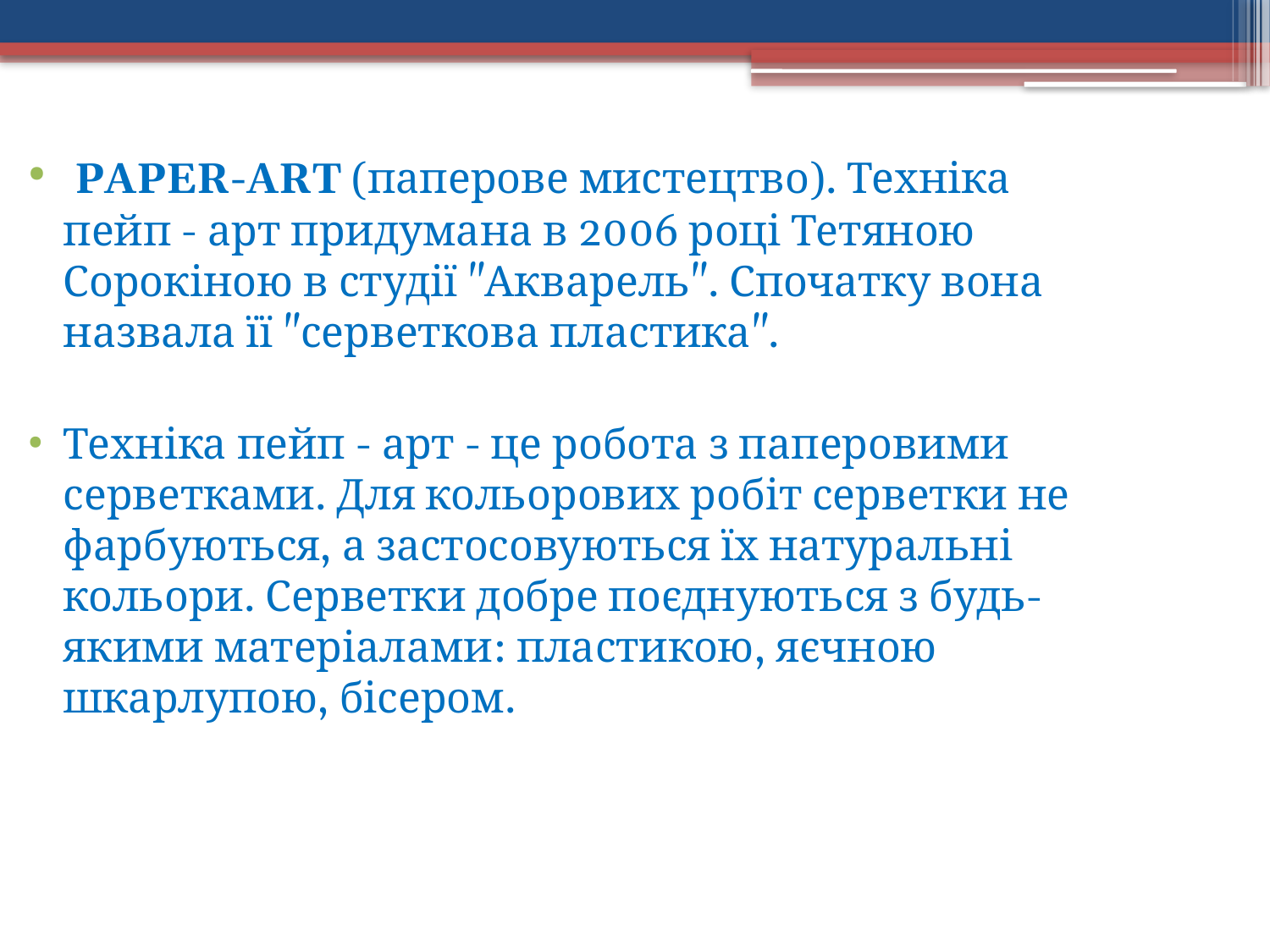

PAPER-ART (паперове мистецтво). Техніка пейп - арт придумана в 2006 році Тетяною Сорокіною в студії "Акварель". Спочатку вона назвала її "серветкова пластика".

Техніка пейп - арт - це робота з паперовими серветками. Для кольорових робіт серветки не фарбуються, а застосовуються їх натуральні кольори. Серветки добре поєднуються з будь-якими матеріалами: пластикою, яєчною шкарлупою, бісером.